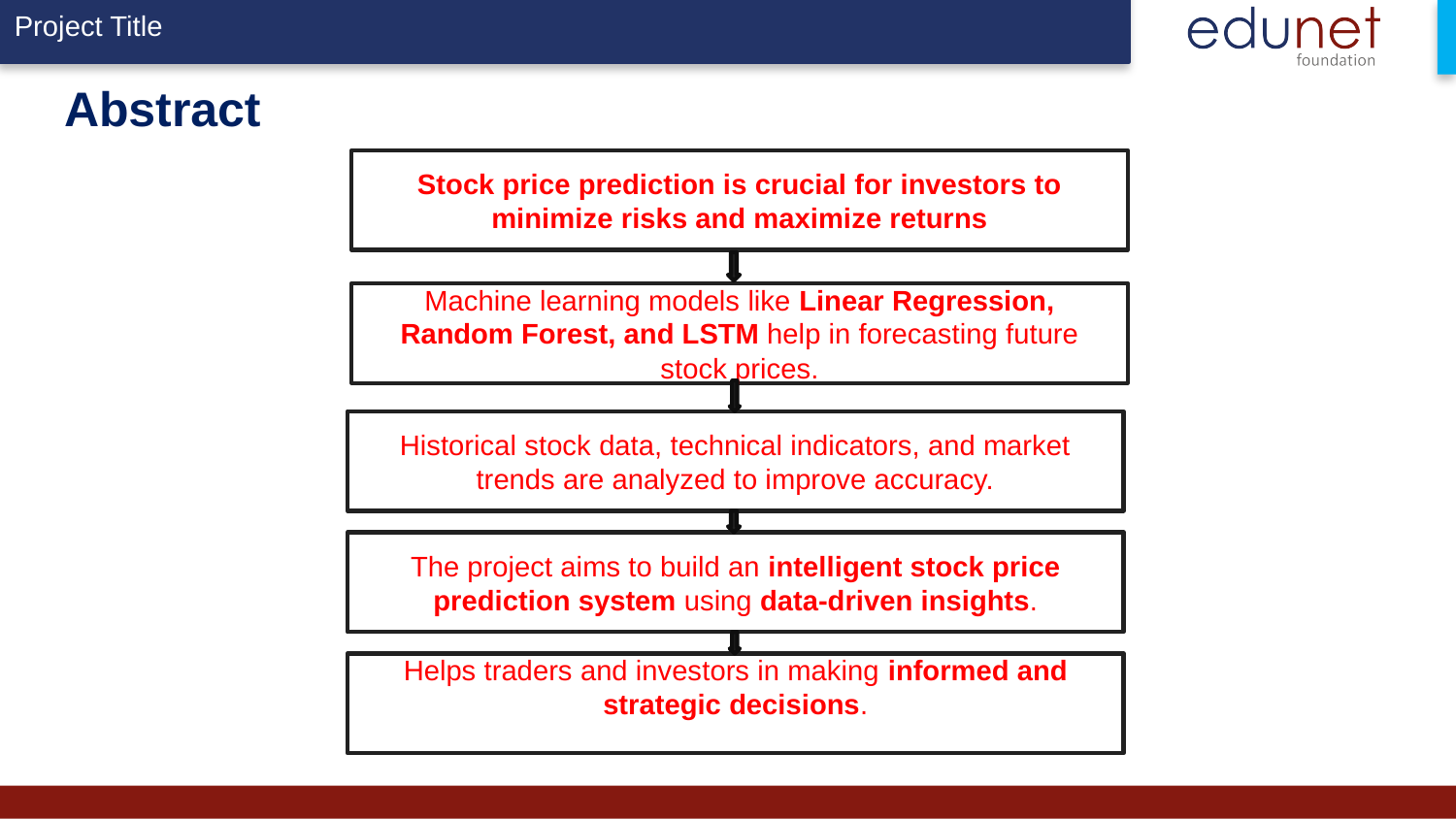

# Abstract
Stock price prediction is crucial for investors to minimize risks and maximize returns

Machine learning models like Linear Regression, Random Forest, and LSTM help in forecasting future stock prices.

Historical stock data, technical indicators, and market trends are analyzed to improve accuracy.

The project aims to build an intelligent stock price prediction system using data-driven insights.

Helps traders and investors in making informed and strategic decisions.